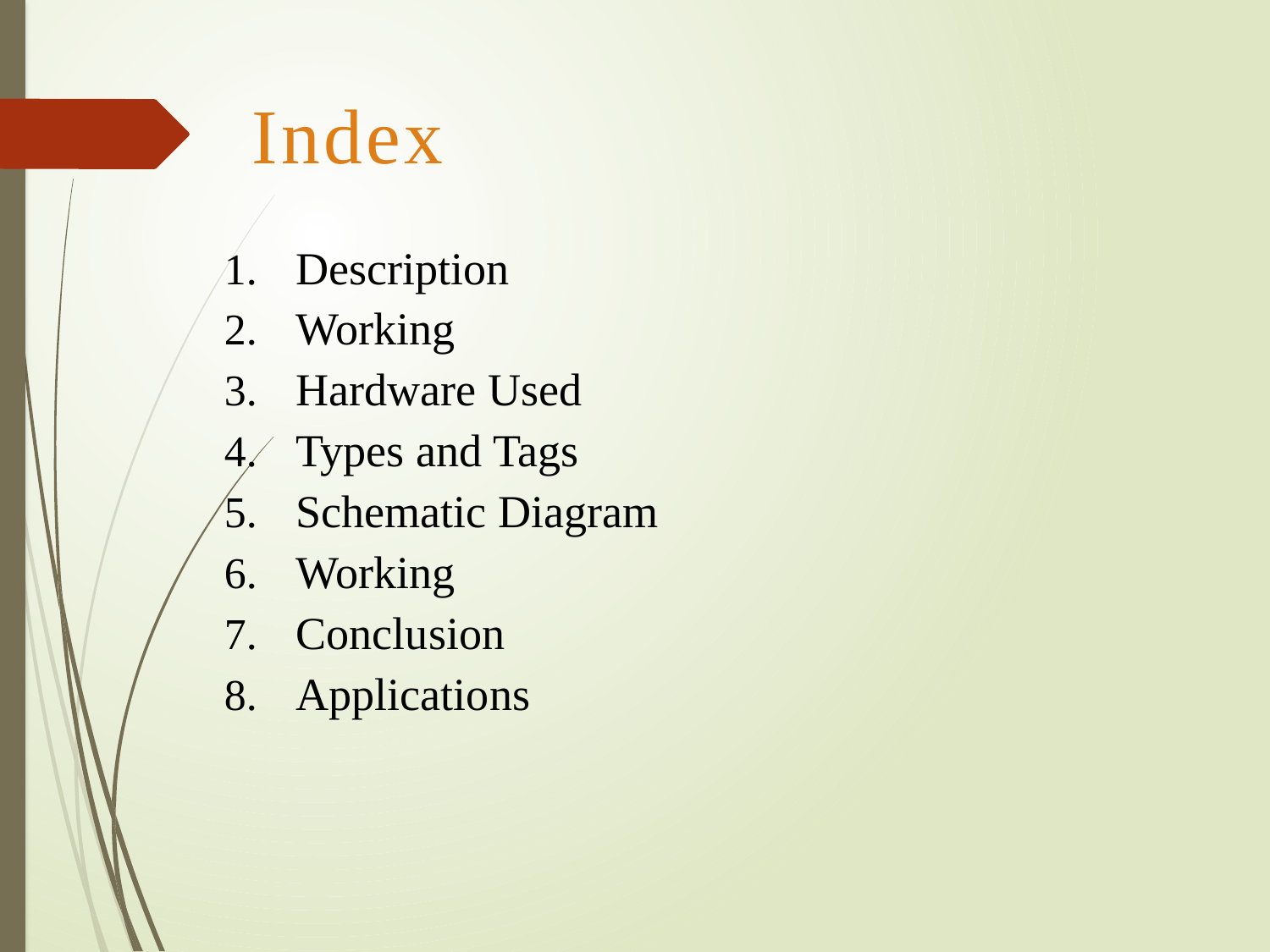

# Index
Description
Working
Hardware Used
Types and Tags
Schematic Diagram
Working
Conclusion
Applications